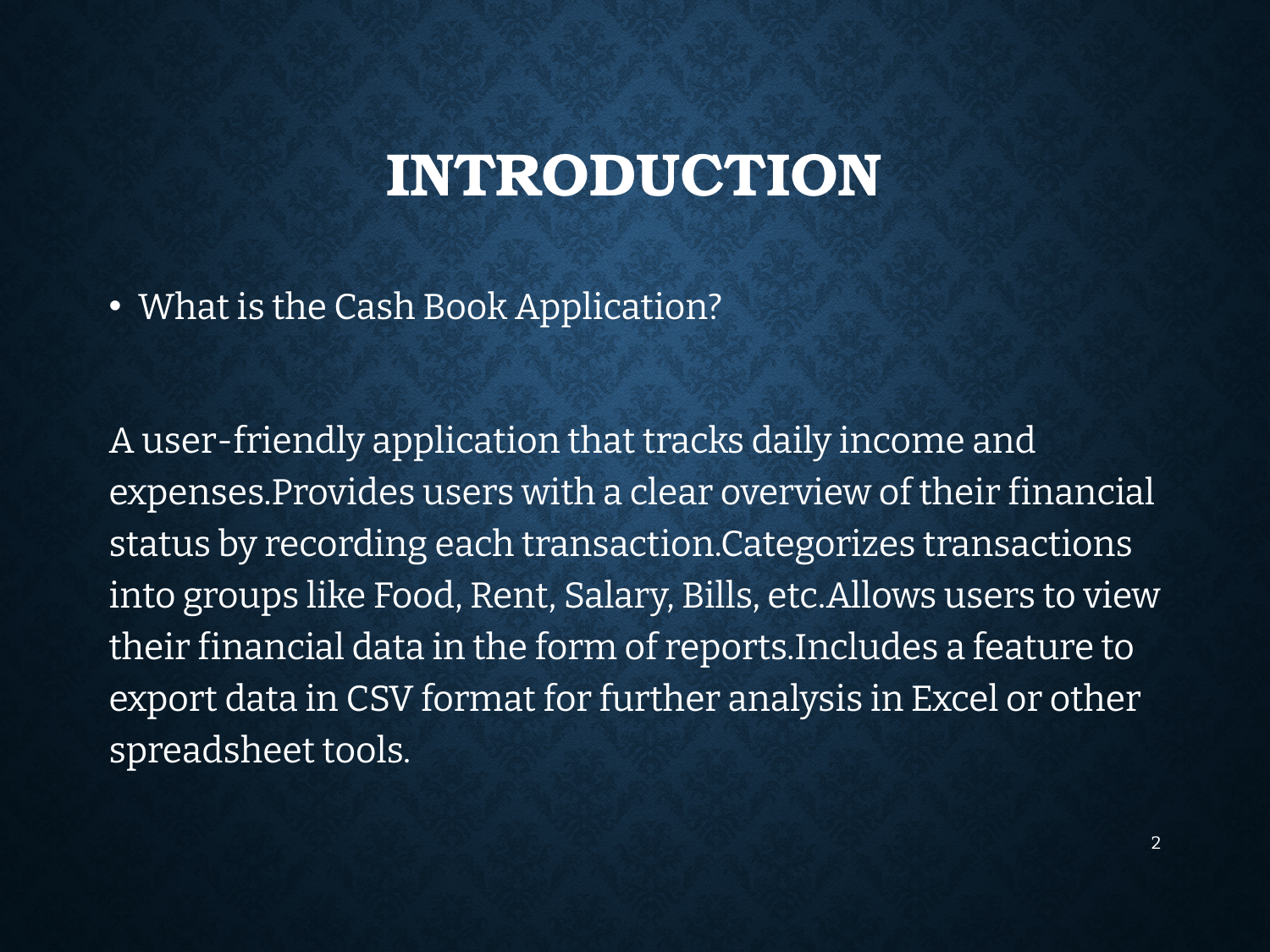

# Introduction
What is the Cash Book Application?

A user-friendly application that tracks daily income and expenses.Provides users with a clear overview of their financial status by recording each transaction.Categorizes transactions into groups like Food, Rent, Salary, Bills, etc.Allows users to view their financial data in the form of reports.Includes a feature to export data in CSV format for further analysis in Excel or other spreadsheet tools.
2